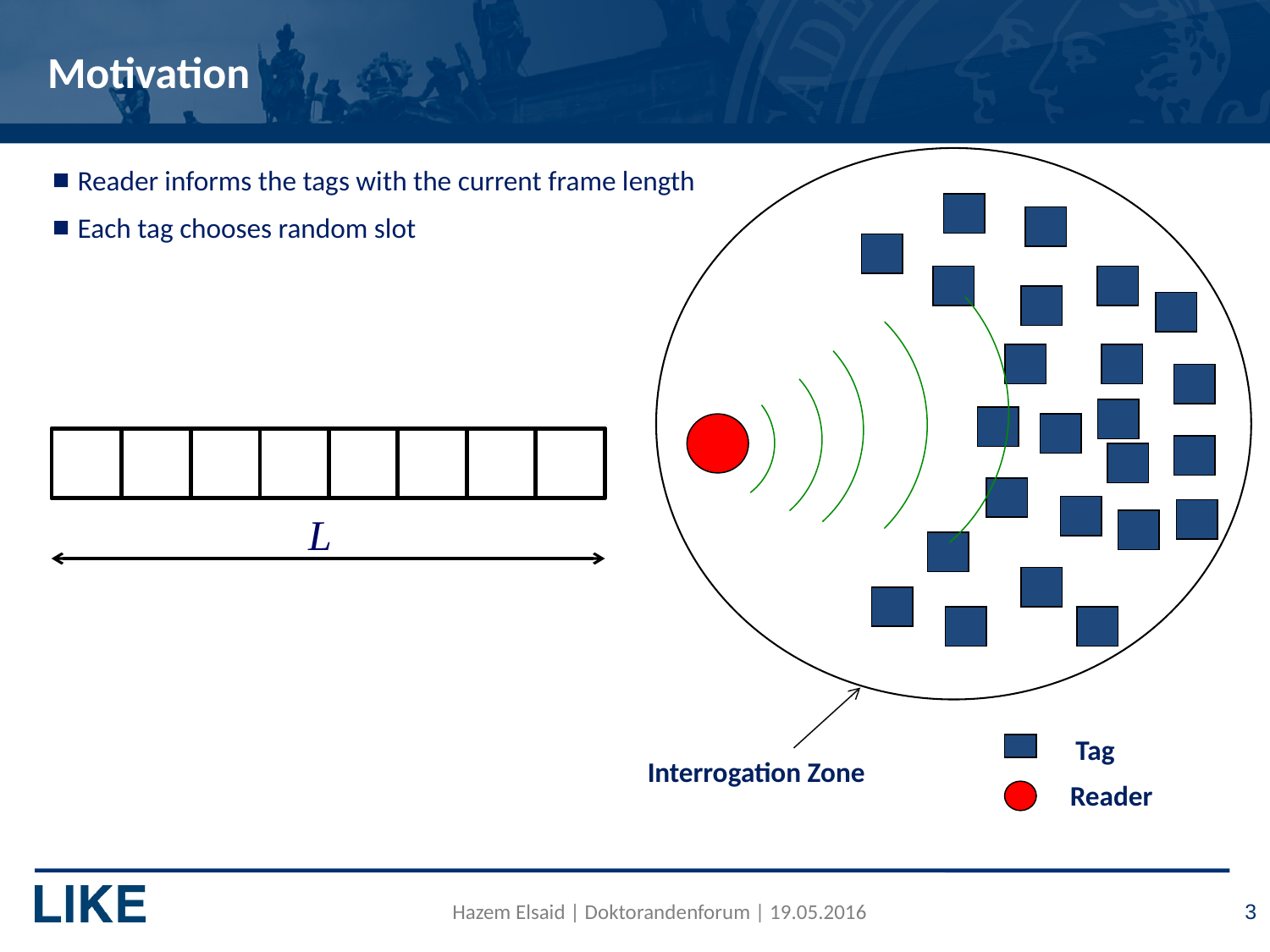

# Motivation

Reader informs the tags with the current frame length
Each tag chooses random slot

L

Tag

Reader

Interrogation Zone